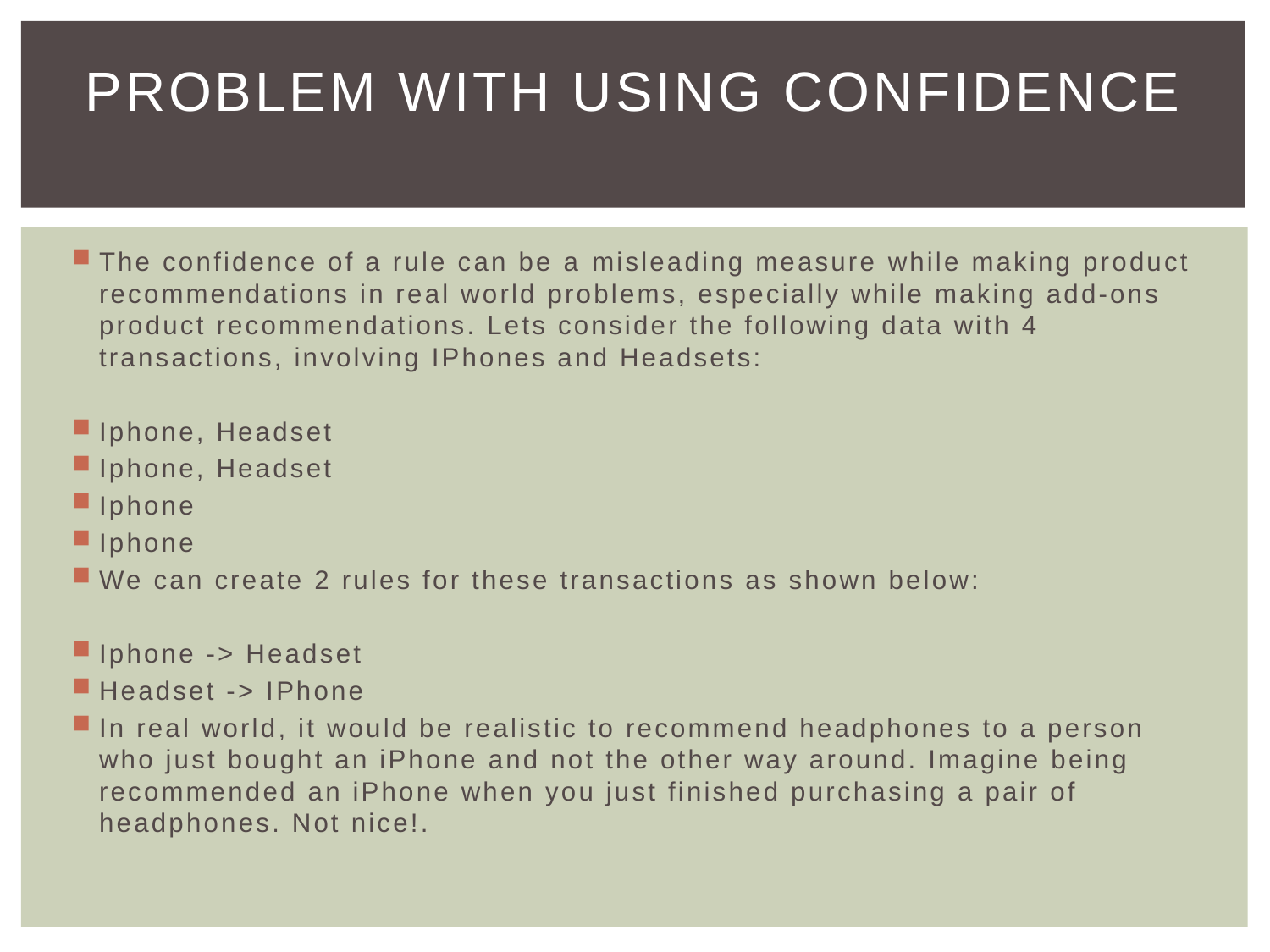

# Problem with using Confidence
The confidence of a rule can be a misleading measure while making product recommendations in real world problems, especially while making add-ons product recommendations. Lets consider the following data with 4 transactions, involving IPhones and Headsets:

Iphone, Headset
Iphone, Headset
Iphone
Iphone
We can create 2 rules for these transactions as shown below:

Iphone -> Headset
Headset -> IPhone
In real world, it would be realistic to recommend headphones to a person who just bought an iPhone and not the other way around. Imagine being recommended an iPhone when you just finished purchasing a pair of headphones. Not nice!.